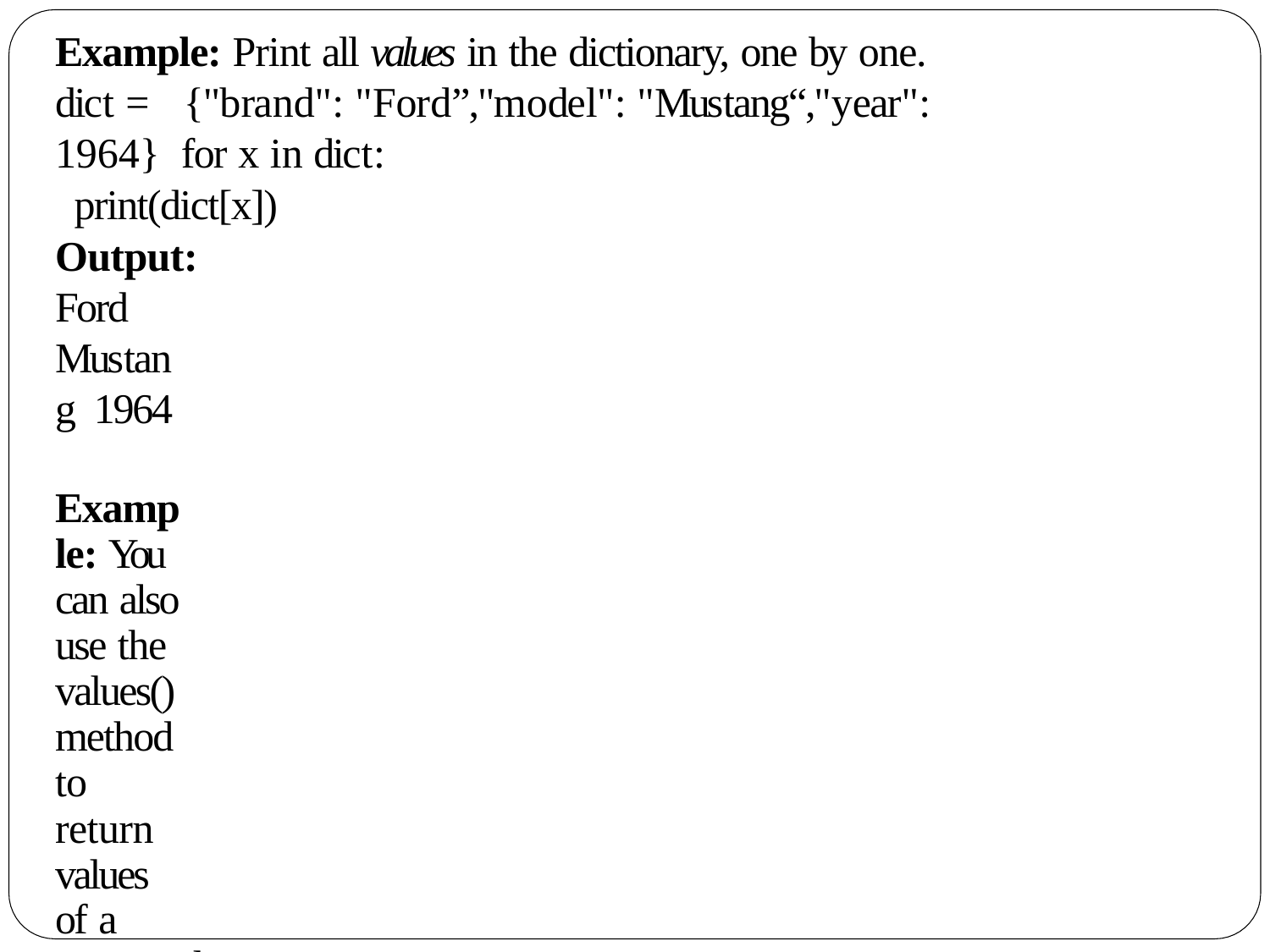

Example: Print all values in the dictionary, one by one.
dict =	{"brand": "Ford”,"model": "Mustang“,"year": 1964}  for x in dict:
print(dict[x])
Output:
Ford  Mustang  1964

Example: You can also use the values() method to return values of a
dictionary.
dict =	{"brand": "Ford”,"model": "Mustang“,"year": 1964}  for x in dict.values():
print(x)
Output:  Ford  Mustang  1964